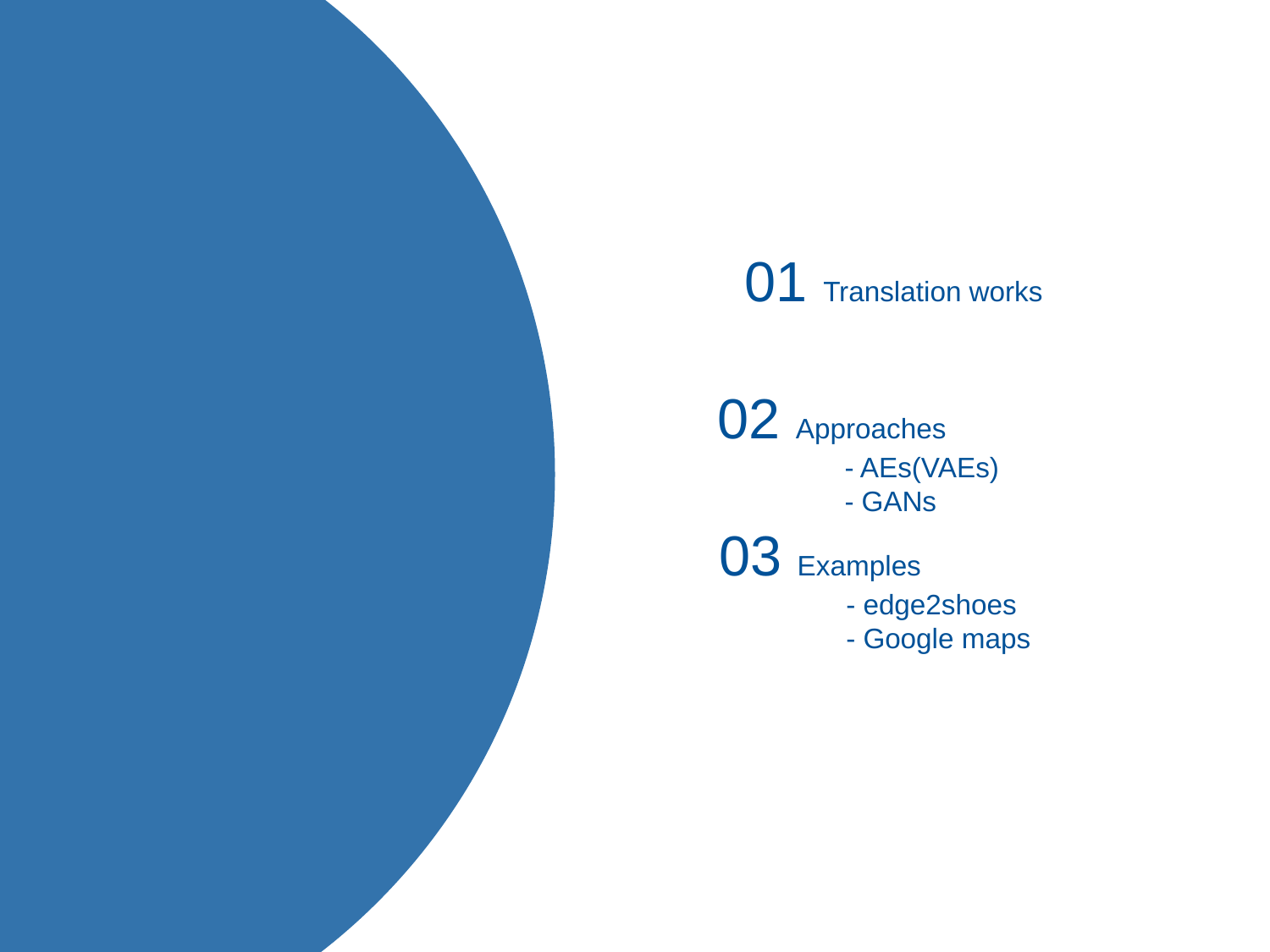

01 Translation works
02 Approaches
	- AEs(VAEs)
	- GANs
Contents
03 Examples
	- edge2shoes
	- Google maps